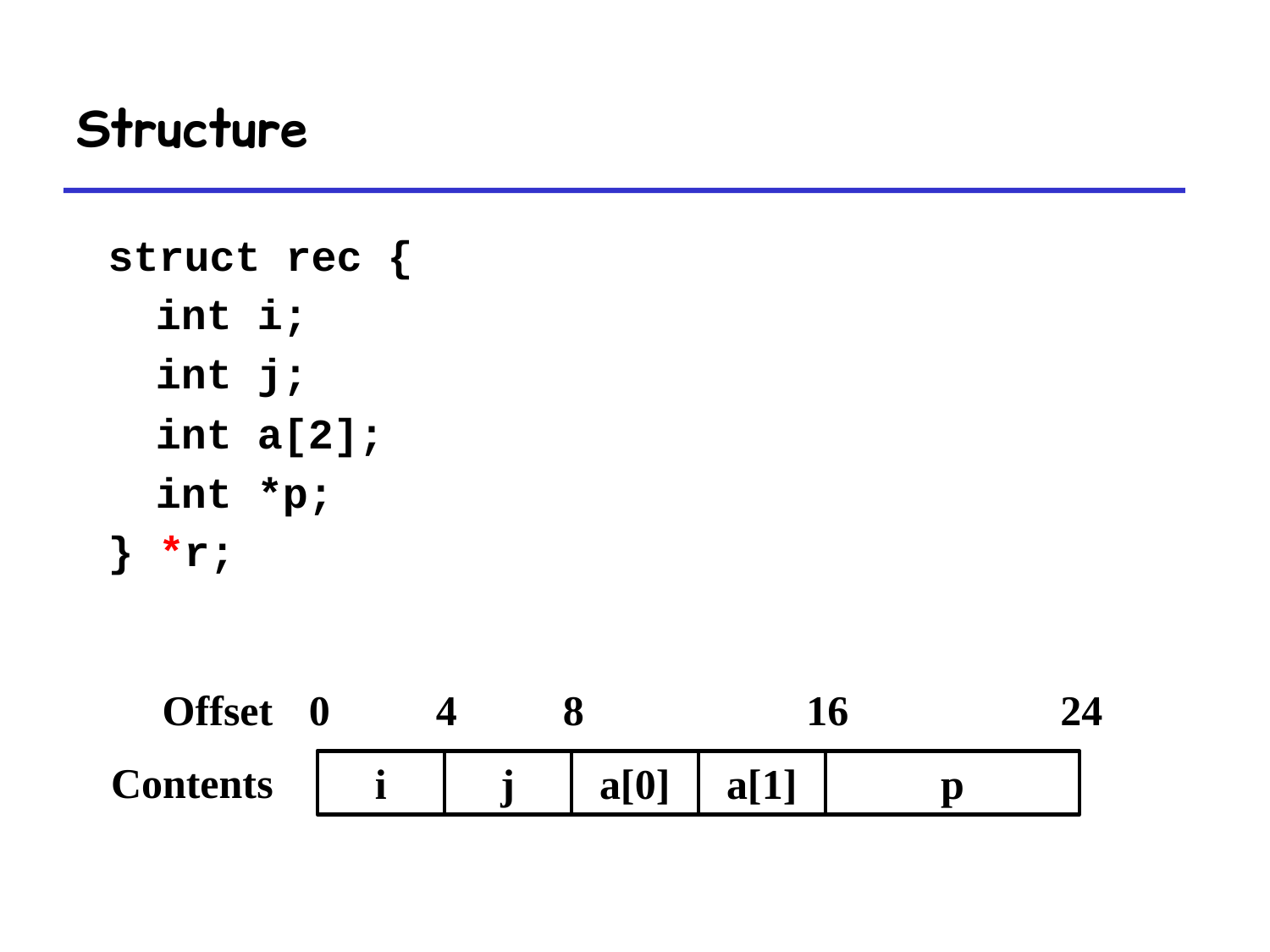

# Structure
struct rec {
	int i;
	int j;
	int a[2];
	int *p;
} *r;
Offset
0
4
8
16
24
Contents
i
j
a[0]
a[1]
p
7